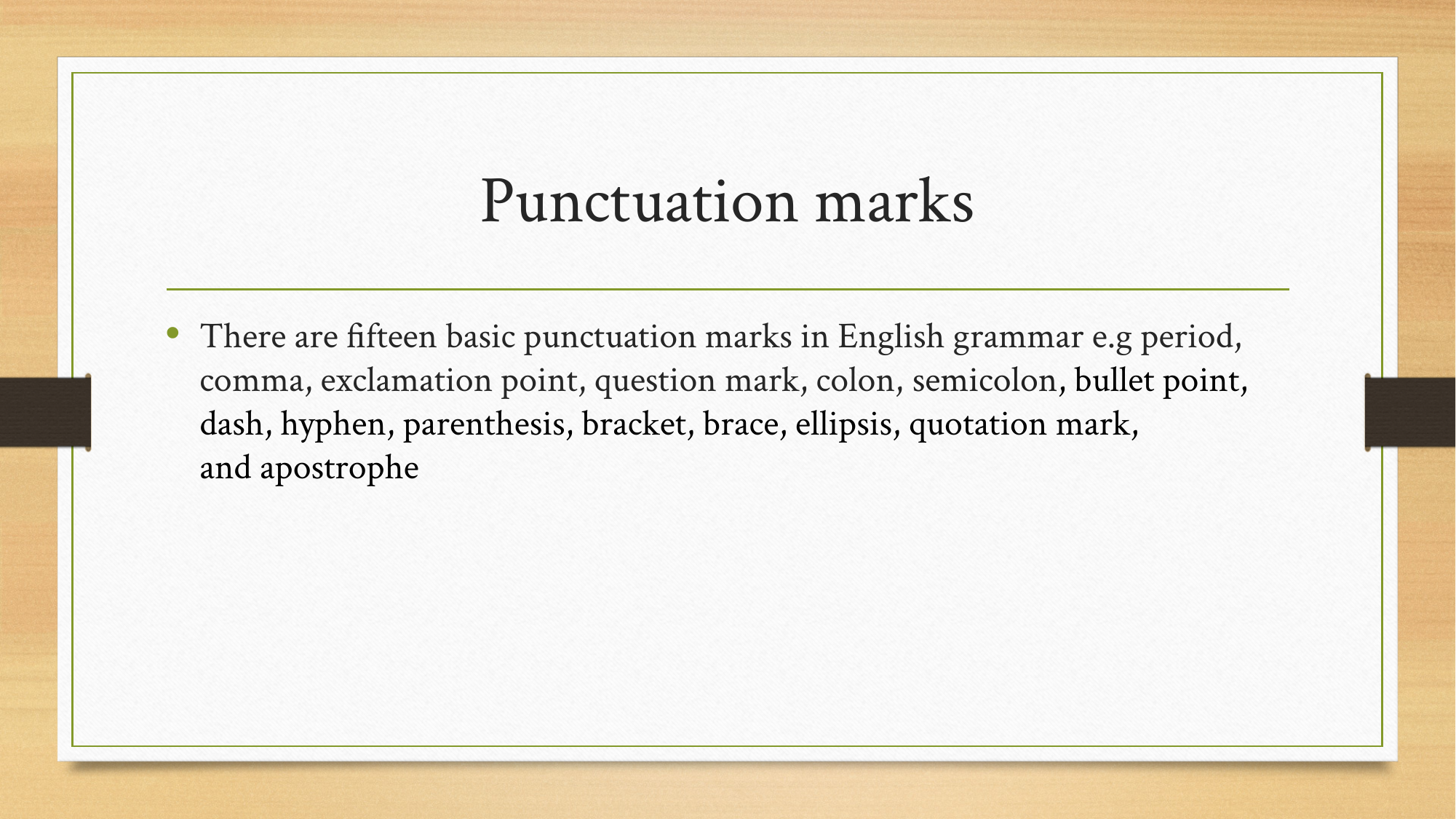

# Punctuation marks
There are fifteen basic punctuation marks in English grammar e.g period, comma, exclamation point, question mark, colon, semicolon, bullet point, dash, hyphen, parenthesis, bracket, brace, ellipsis, quotation mark, and apostrophe